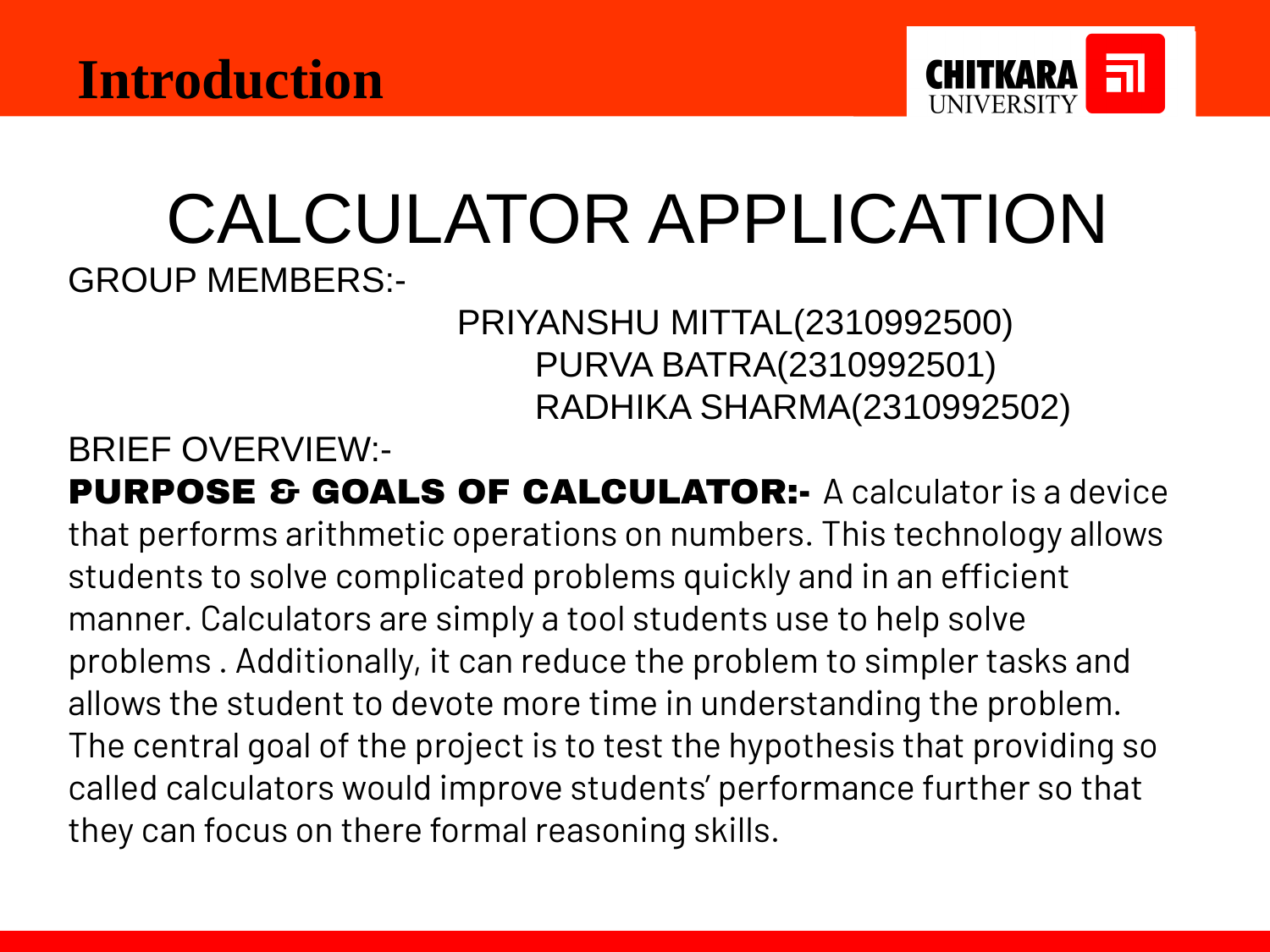

Introduction
     CALCULATOR APPLICATION
GROUP MEMBERS:-
                                        PRIYANSHU MITTAL(2310992500)
                                                PURVA BATRA(2310992501)
                                                RADHIKA SHARMA(2310992502)
BRIEF OVERVIEW:-
PURPOSE & GOALS OF CALCULATOR:- A calculator is a device that performs arithmetic operations on numbers. This technology allows students to solve complicated problems quickly and in an efficient manner. Calculators are simply a tool students use to help solve problems . Additionally, it can reduce the problem to simpler tasks and allows the student to devote more time in understanding the problem. The central goal of the project is to test the hypothesis that providing so called calculators would improve students’ performance further so that they can focus on there formal reasoning skills.